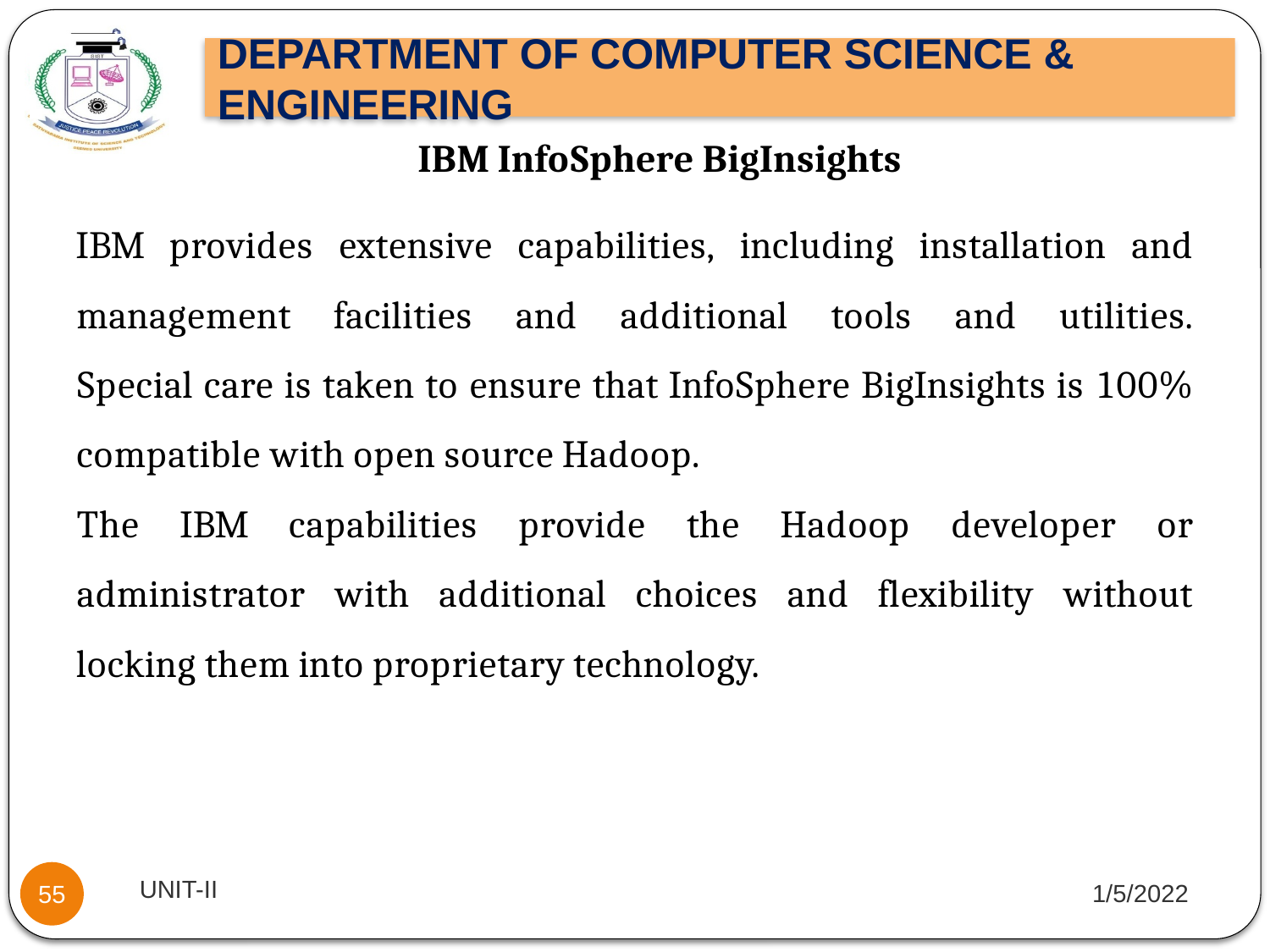

IBM InfoSphere BigInsights
IBM provides extensive capabilities, including installation and management facilities and additional tools and utilities.
Special care is taken to ensure that InfoSphere BigInsights is 100% compatible with open source Hadoop.
The IBM capabilities provide the Hadoop developer or administrator with additional choices and flexibility without locking them into proprietary technology.
UNIT-II
1/5/2022
55